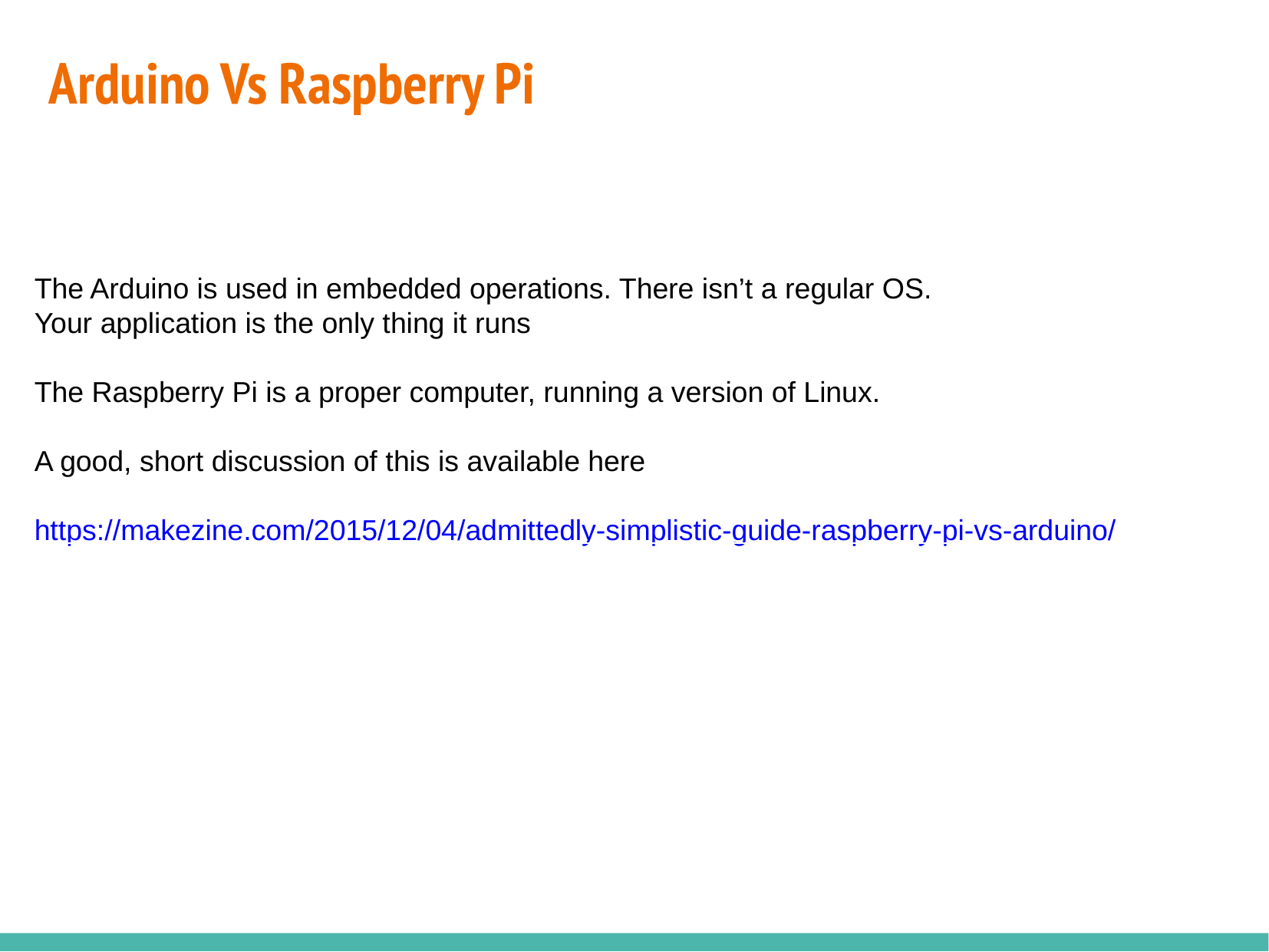

Arduino Vs Raspberry Pi

The Arduino is used in embedded operations. There isn’t a regular OS.
Your application is the only thing it runs

The Raspberry Pi is a proper computer, running a version of Linux.

A good, short discussion of this is available here

https://makezine.com/2015/12/04/admittedly-simplistic-guide-raspberry-pi-vs-arduino/